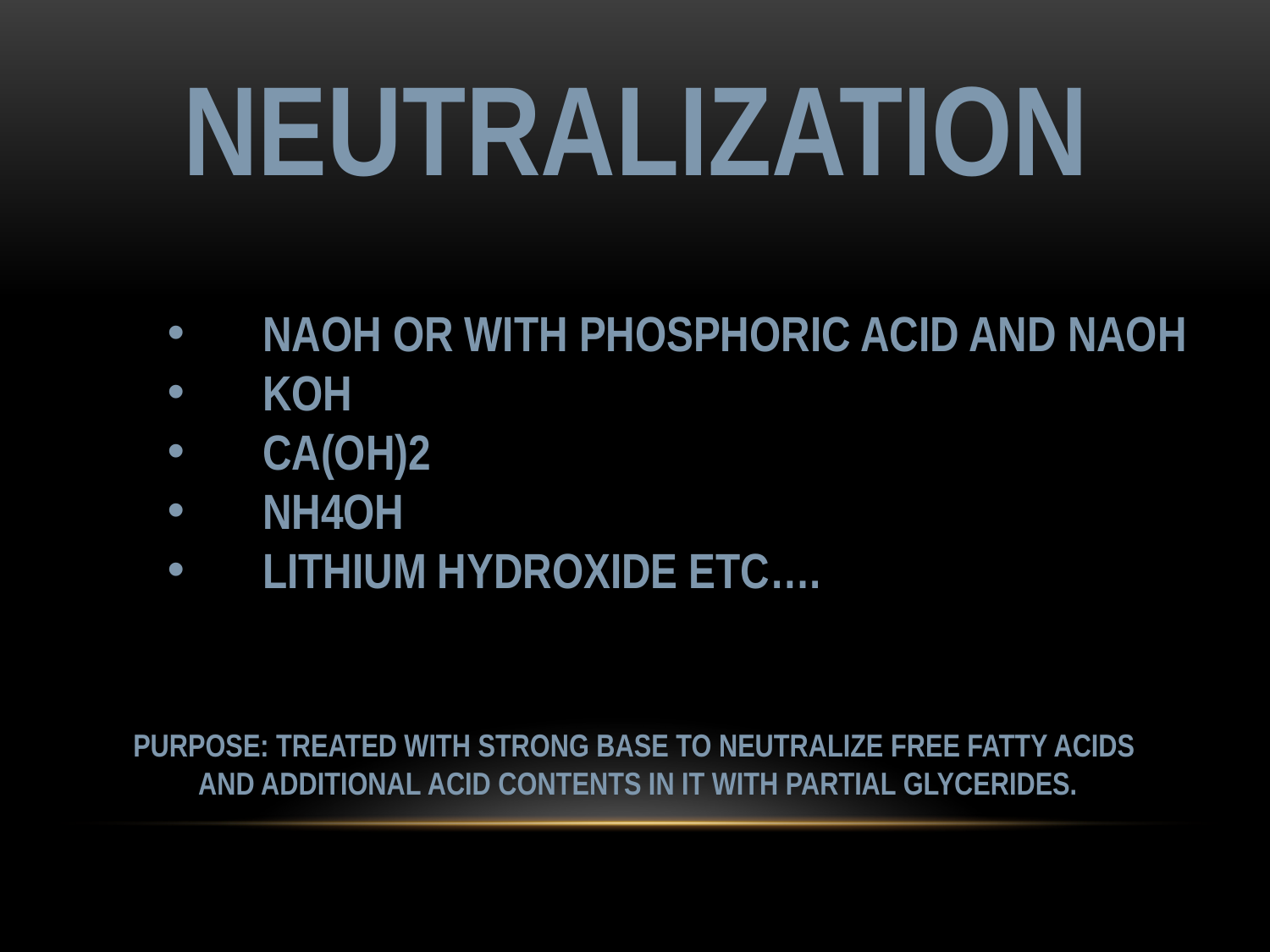

NEUTRALIZATION
Naoh or with phosphoric acid and naoh
Koh
Ca(oh)2
Nh4oh
Lithium hydroxide etc….
Purpose: Treated with strong base to neutralize free fatty acids
and additional acid contents in it with partial glycerides.